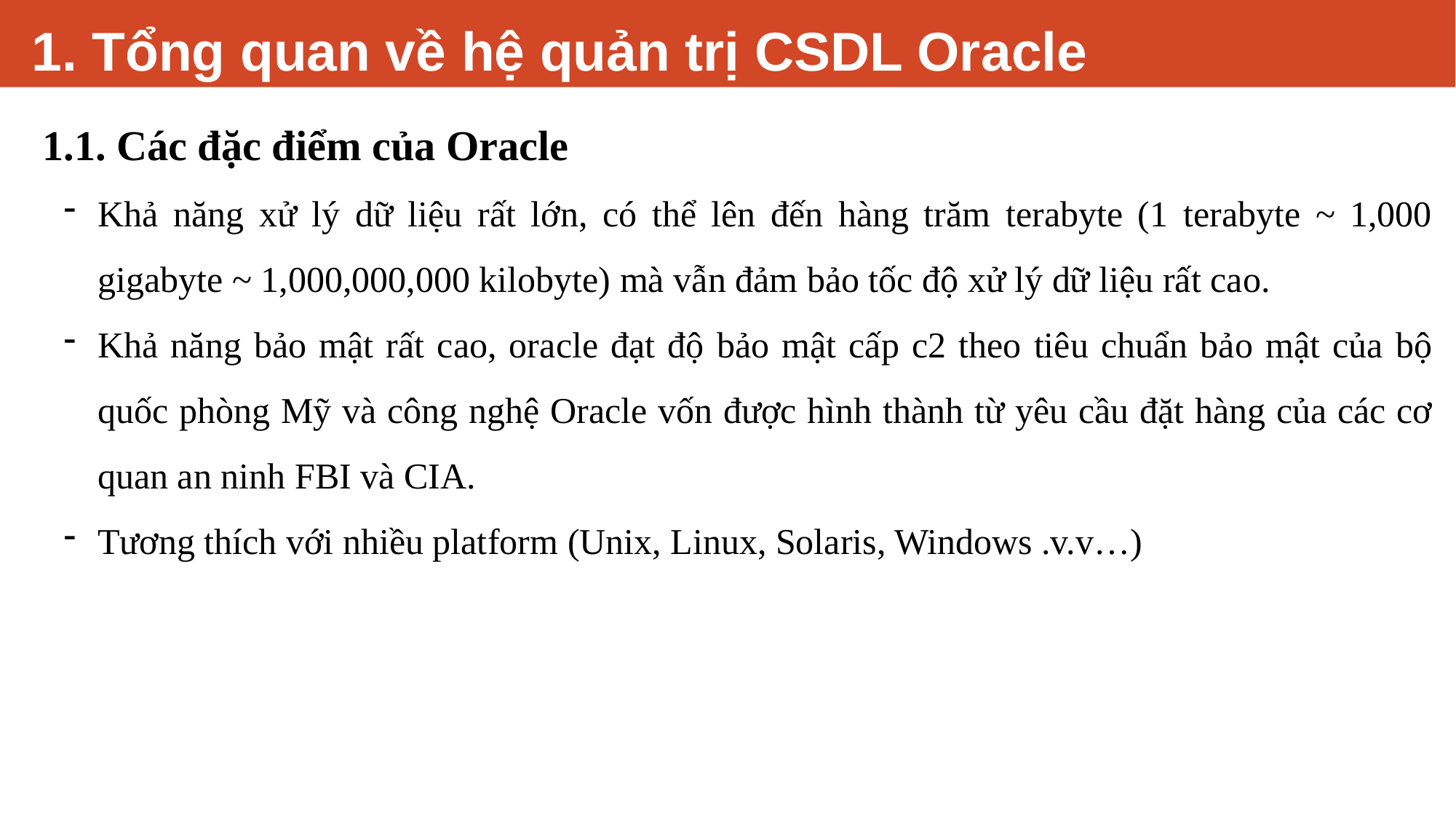

# 1. Tổng quan về hệ quản trị CSDL Oracle
1.1. Các đặc điểm của Oracle
Khả năng xử lý dữ liệu rất lớn, có thể lên đến hàng trăm terabyte (1 terabyte ~ 1,000 gigabyte ~ 1,000,000,000 kilobyte) mà vẫn đảm bảo tốc độ xử lý dữ liệu rất cao.
Khả năng bảo mật rất cao, oracle đạt độ bảo mật cấp c2 theo tiêu chuẩn bảo mật của bộ quốc phòng Mỹ và công nghệ Oracle vốn được hình thành từ yêu cầu đặt hàng của các cơ quan an ninh FBI và CIA.
Tương thích với nhiều platform (Unix, Linux, Solaris, Windows .v.v…)